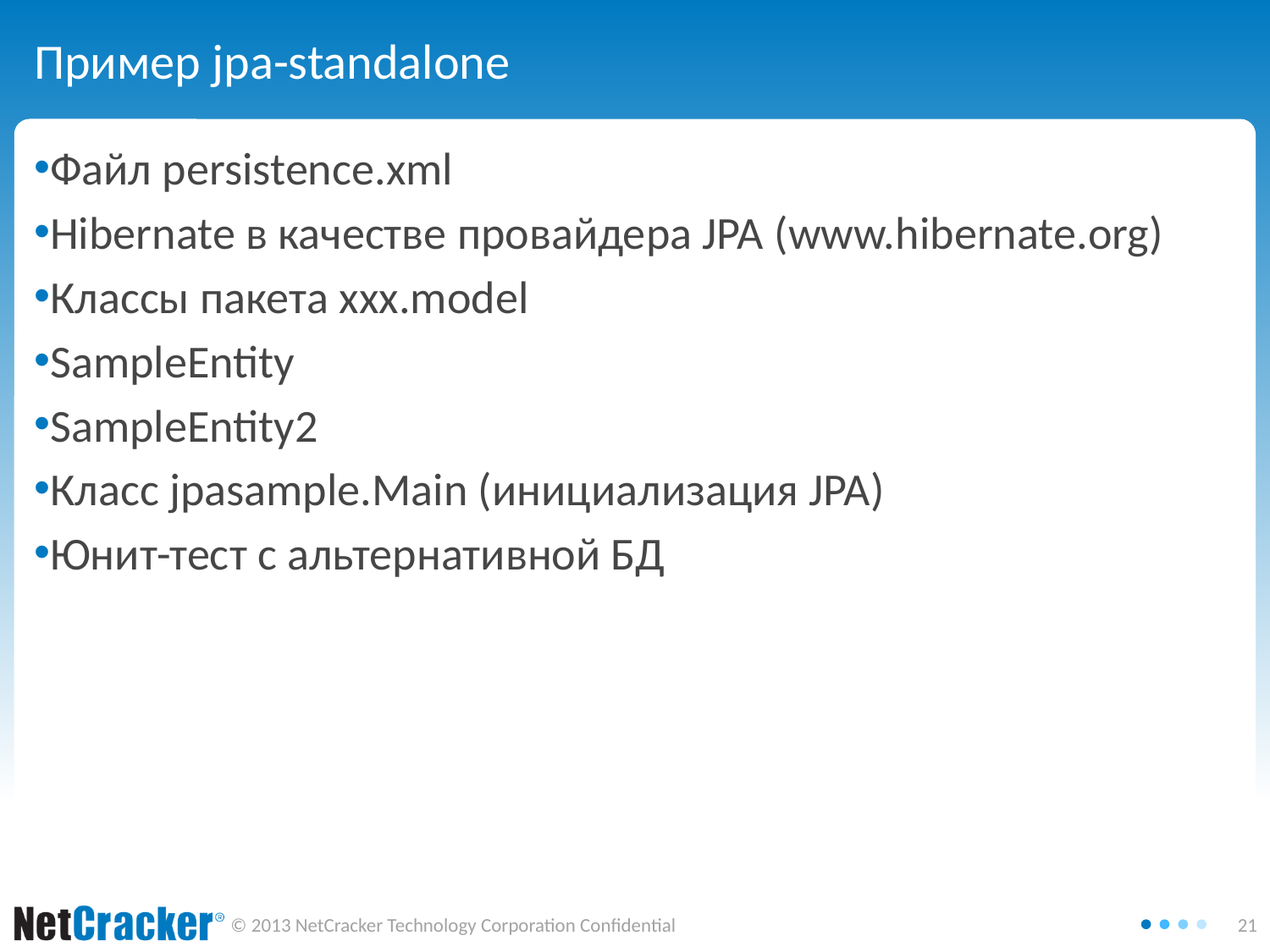

# Пример jpa-standalone
Файл persistence.xml
Hibernate в качестве провайдера JPA (www.hibernate.org)‏
Классы пакета xxx.model
SampleEntity
SampleEntity2
Класс jpasample.Main (инициализация JPA)‏
Юнит-тест с альтернативной БД